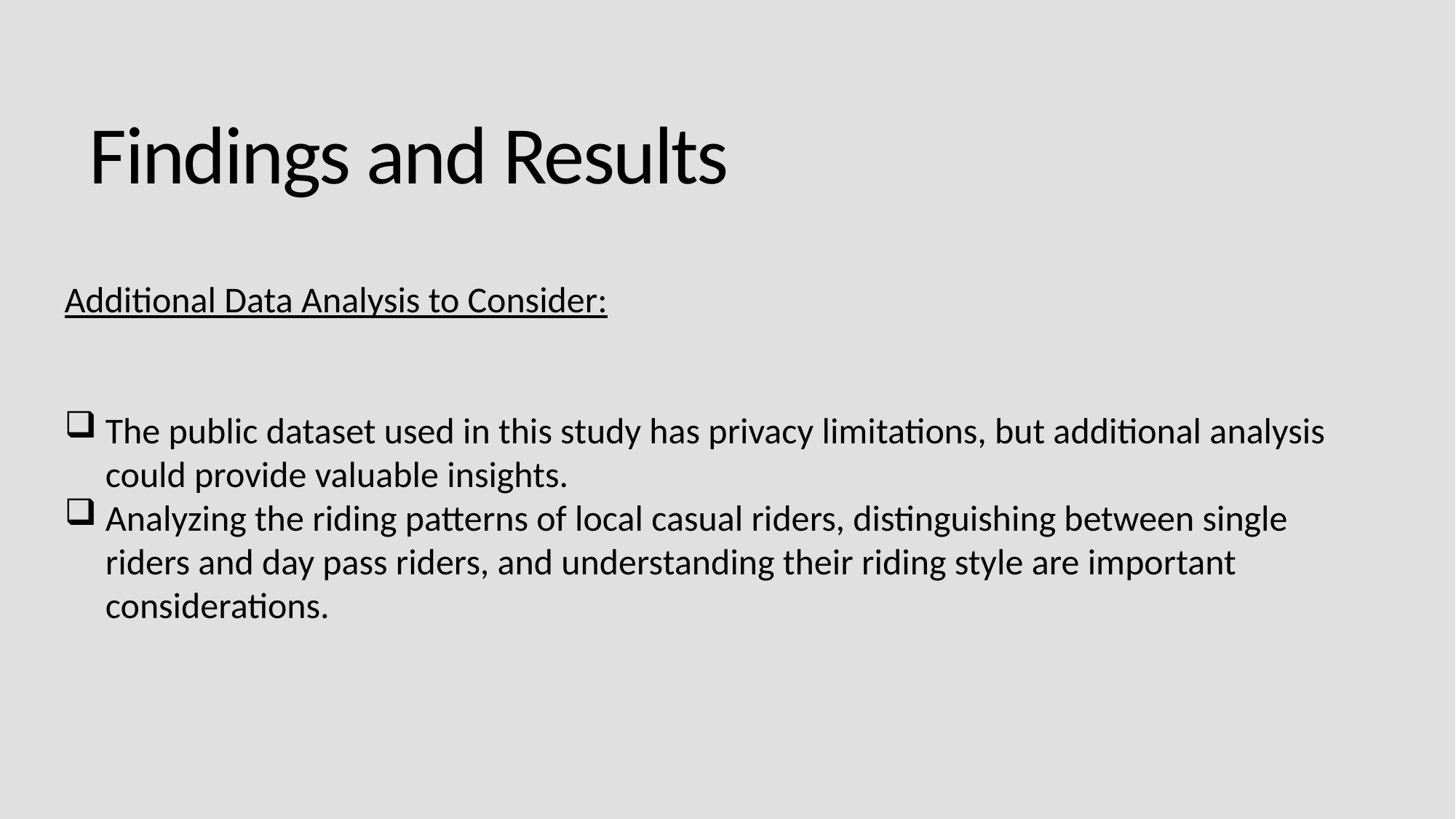

# Findings and Results
Additional Data Analysis to Consider:

The public dataset used in this study has privacy limitations, but additional analysis could provide valuable insights.
Analyzing the riding patterns of local casual riders, distinguishing between single riders and day pass riders, and understanding their riding style are important considerations.